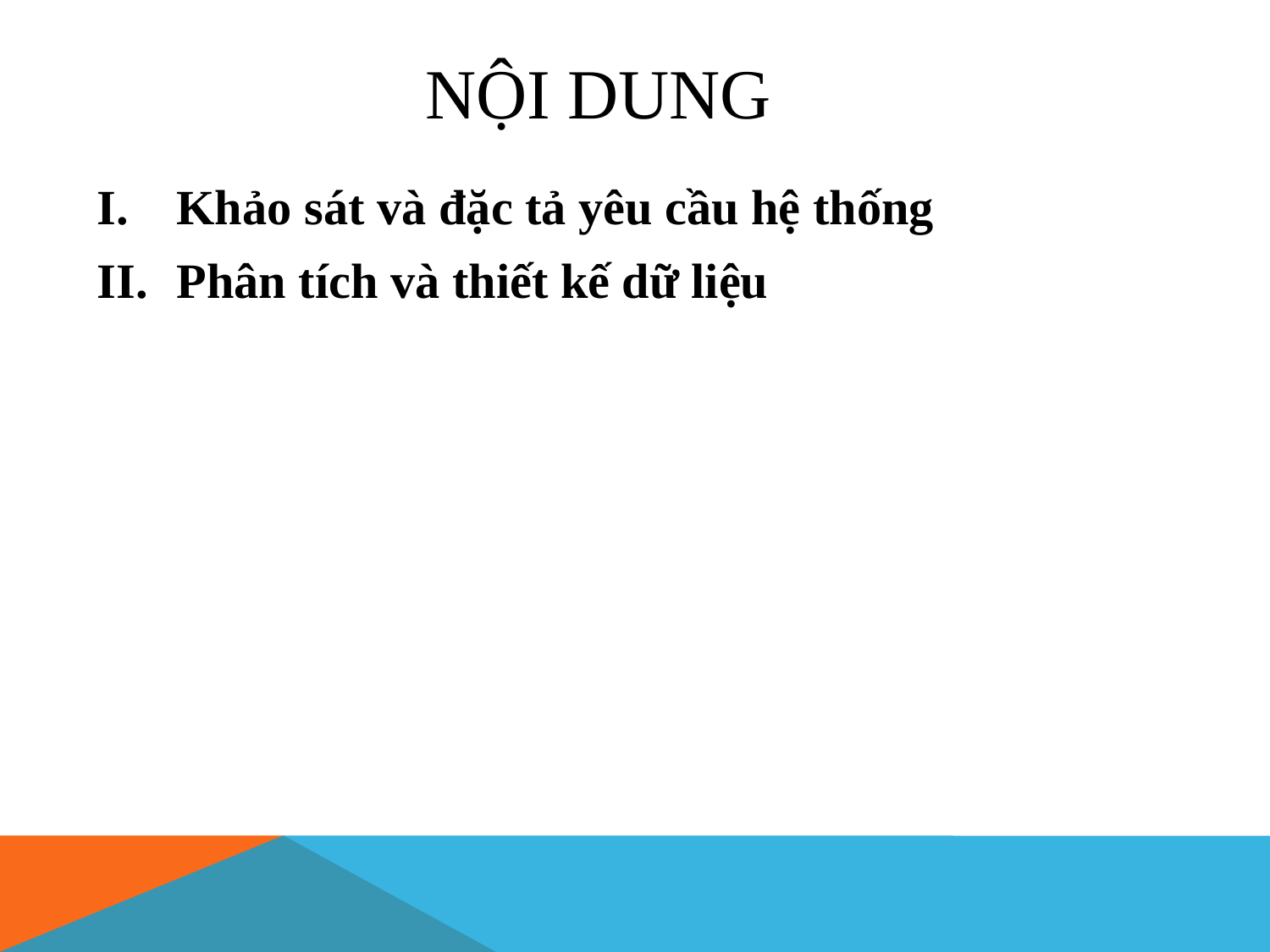

# Nội dung
Khảo sát và đặc tả yêu cầu hệ thống
Phân tích và thiết kế dữ liệu